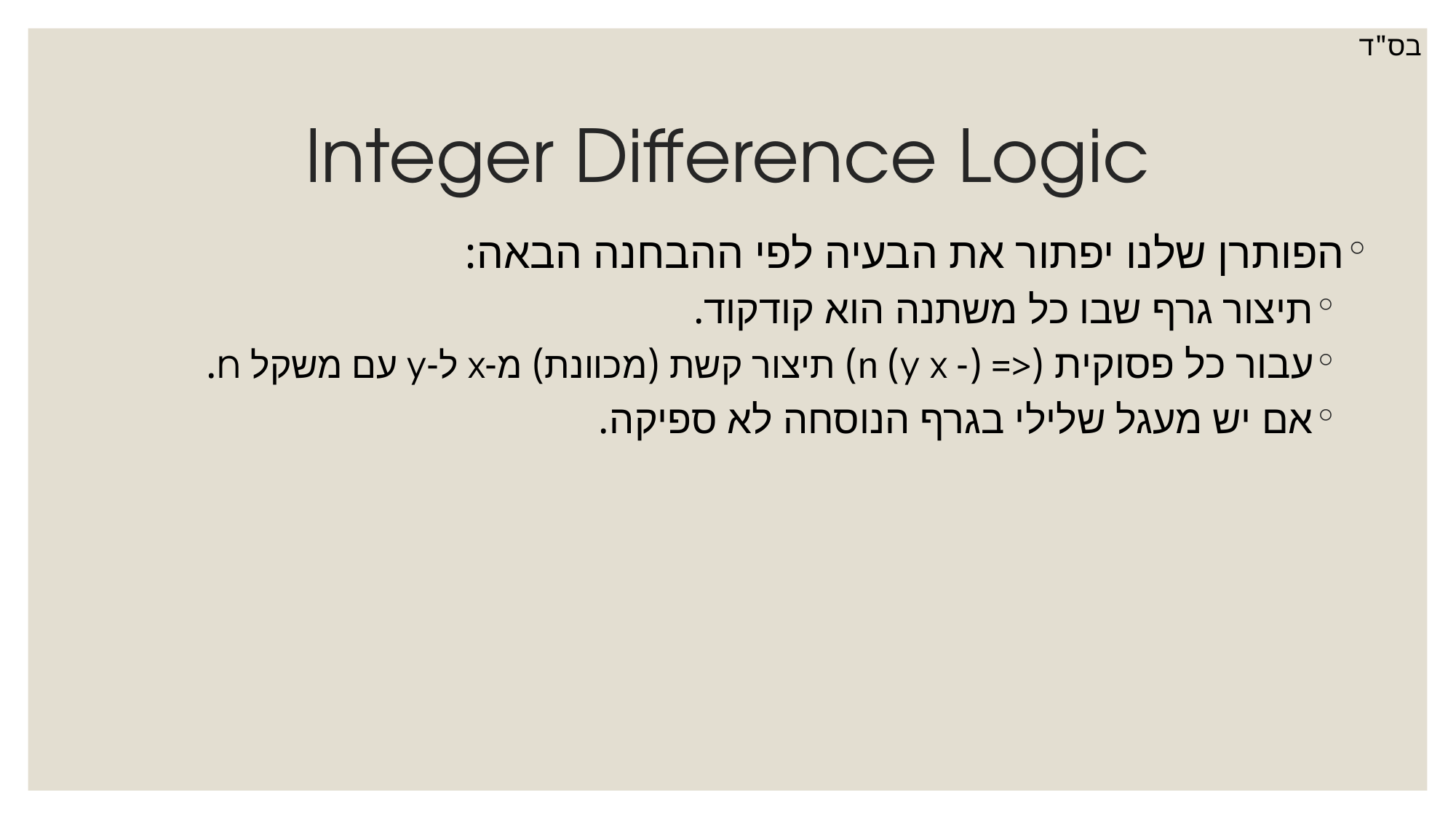

בס"ד
# Integer Difference Logic
הפותרן שלנו יפתור את הבעיה לפי ההבחנה הבאה:
תיצור גרף שבו כל משתנה הוא קודקוד.
עבור כל פסוקית (<= (- y x) n) תיצור קשת (מכוונת) מ-x ל-y עם משקל n.
אם יש מעגל שלילי בגרף הנוסחה לא ספיקה.